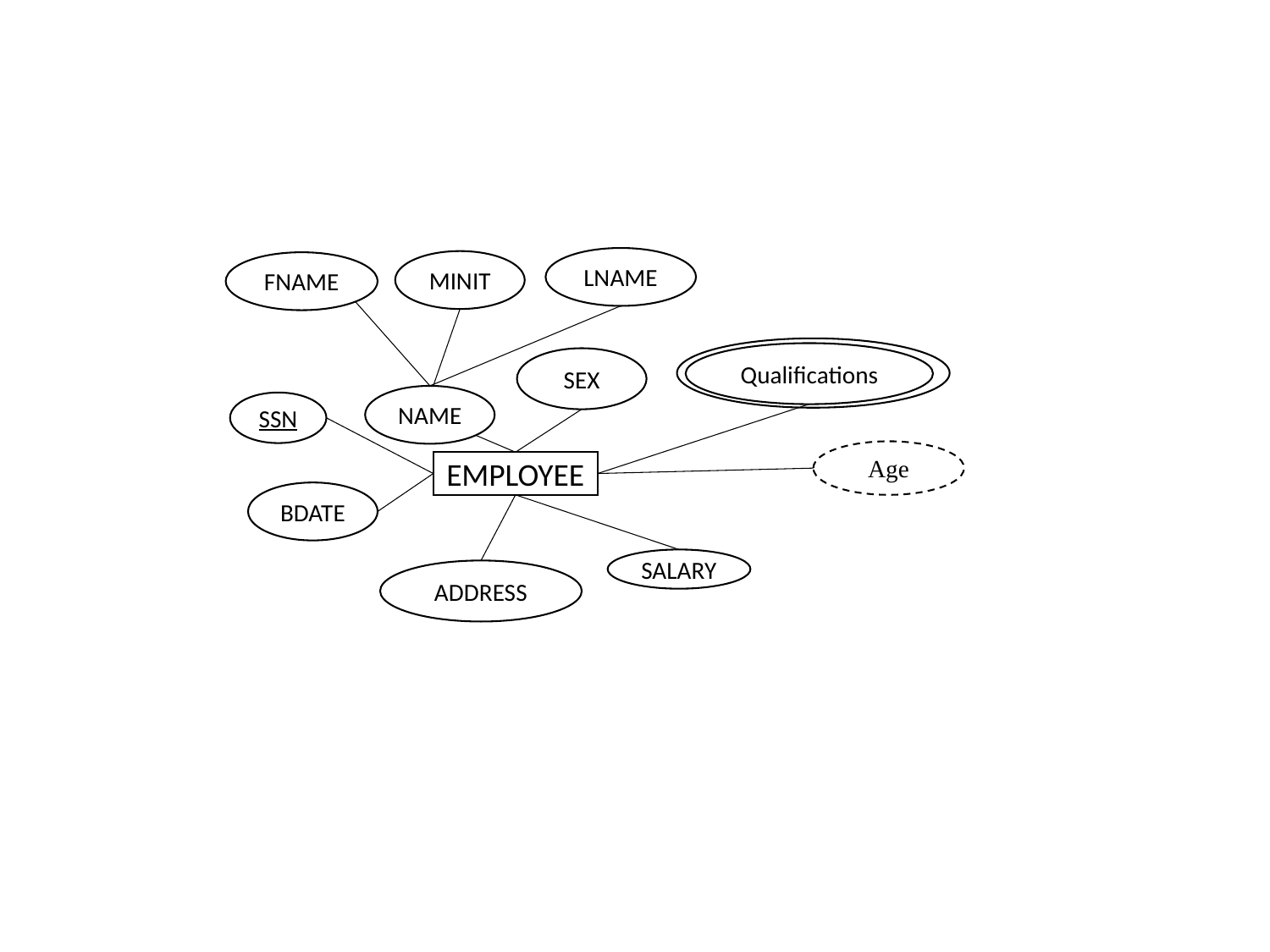

LNAME
MINIT
FNAME

Qualifications
SEX
NAME
SSN
Age
EMPLOYEE
BDATE

SALARY
ADDRESS